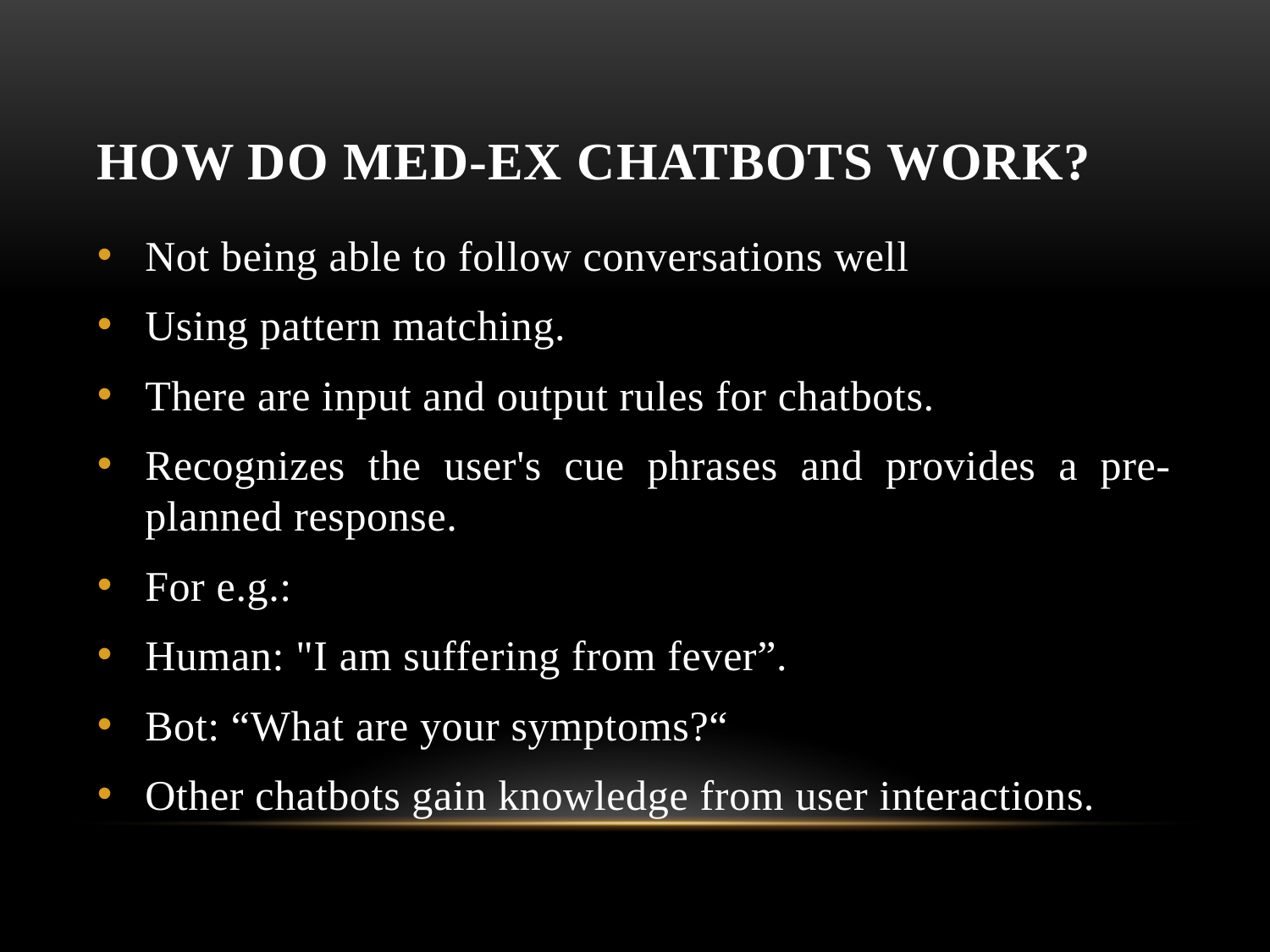

# How do Med-ex Chatbots work?
Not being able to follow conversations well
Using pattern matching.
There are input and output rules for chatbots.
Recognizes the user's cue phrases and provides a pre-planned response.
For e.g.:
Human: "I am suffering from fever”.
Bot: “What are your symptoms?“
Other chatbots gain knowledge from user interactions.